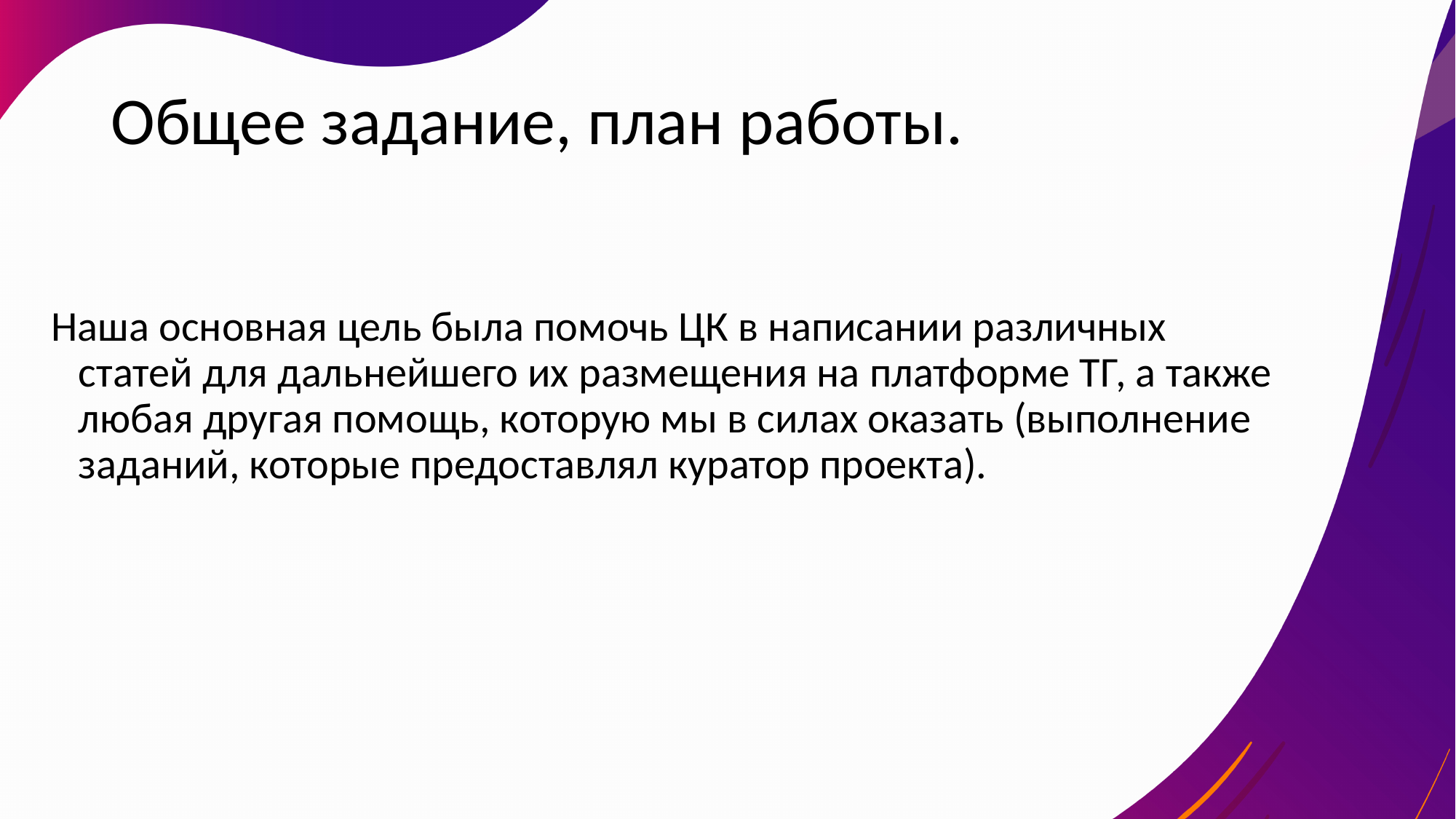

# Общее задание, план работы.
Наша основная цель была помочь ЦК в написании различных статей для дальнейшего их размещения на платформе ТГ, а также любая другая помощь, которую мы в силах оказать (выполнение заданий, которые предоставлял куратор проекта).